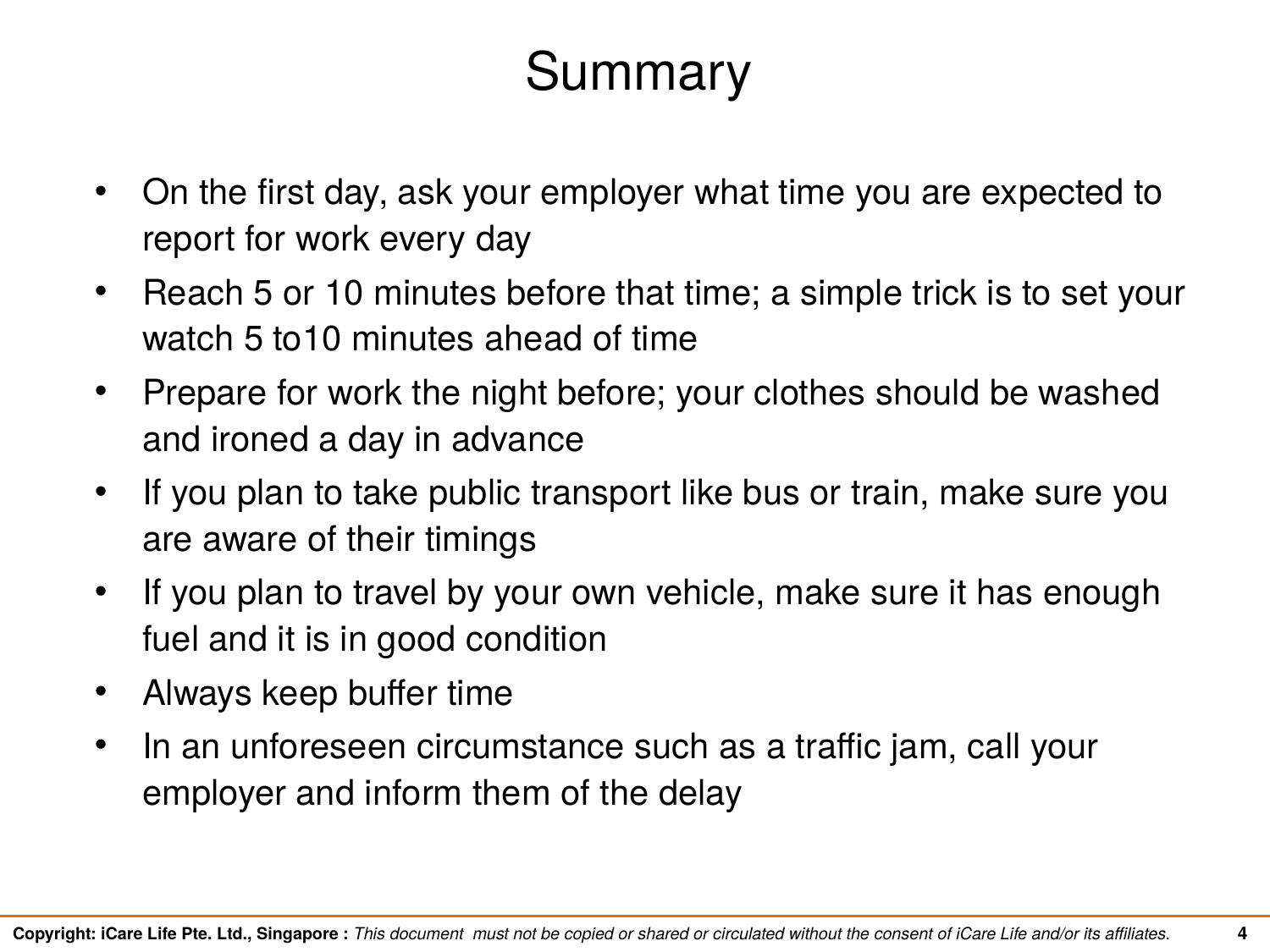

# Summary
On the first day, ask your employer what time you are expected to report for work every day
Reach 5 or 10 minutes before that time; a simple trick is to set your watch 5 to10 minutes ahead of time
Prepare for work the night before; your clothes should be washed and ironed a day in advance
If you plan to take public transport like bus or train, make sure you are aware of their timings
If you plan to travel by your own vehicle, make sure it has enough fuel and it is in good condition
Always keep buffer time
In an unforeseen circumstance such as a traffic jam, call your employer and inform them of the delay
4